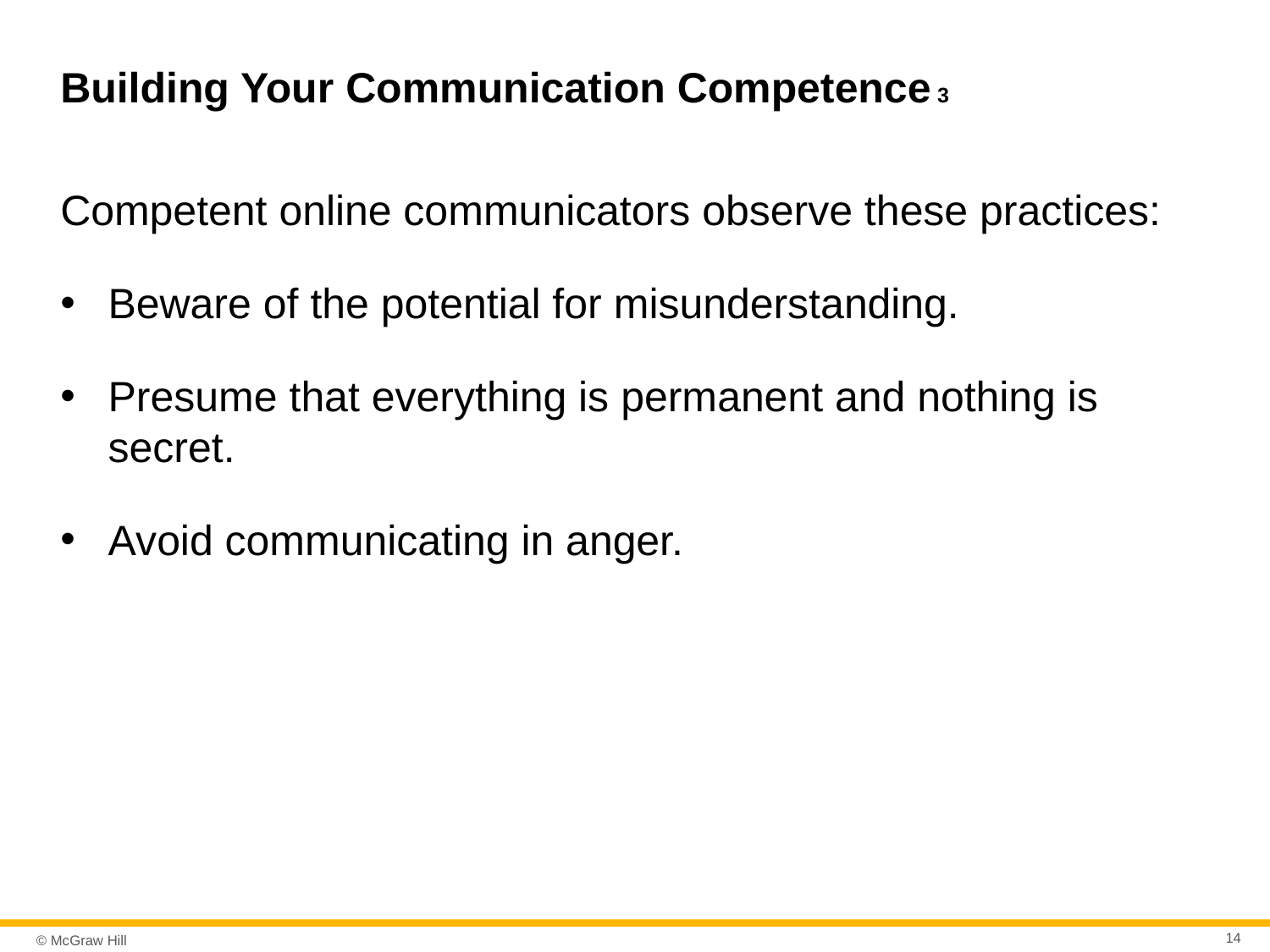

# Building Your Communication Competence 3
Competent online communicators observe these practices:
Beware of the potential for misunderstanding.
Presume that everything is permanent and nothing is secret.
Avoid communicating in anger.